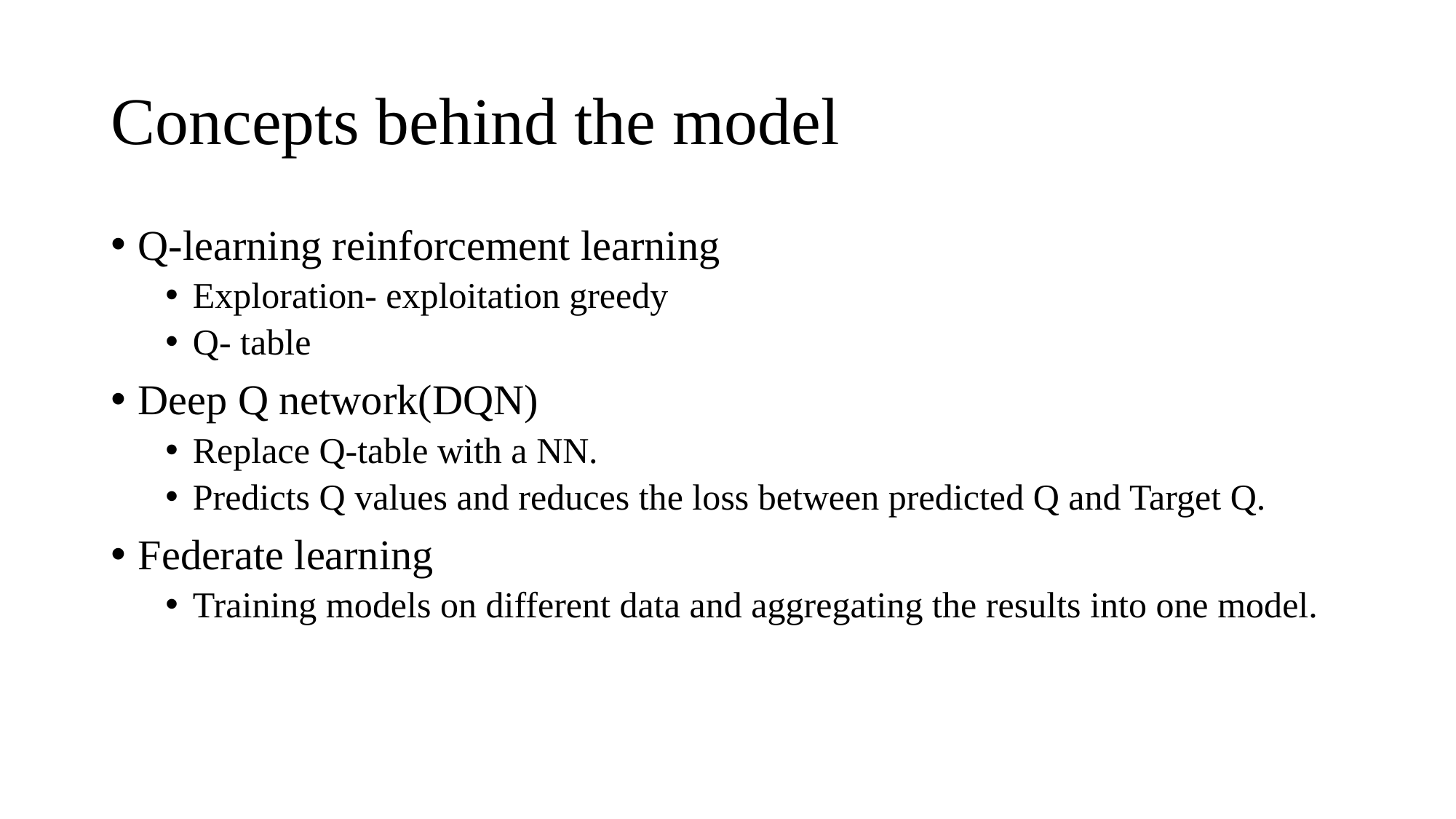

# Concepts behind the model
Q-learning reinforcement learning
Exploration- exploitation greedy
Q- table
Deep Q network(DQN)
Replace Q-table with a NN.
Predicts Q values and reduces the loss between predicted Q and Target Q.
Federate learning
Training models on different data and aggregating the results into one model.